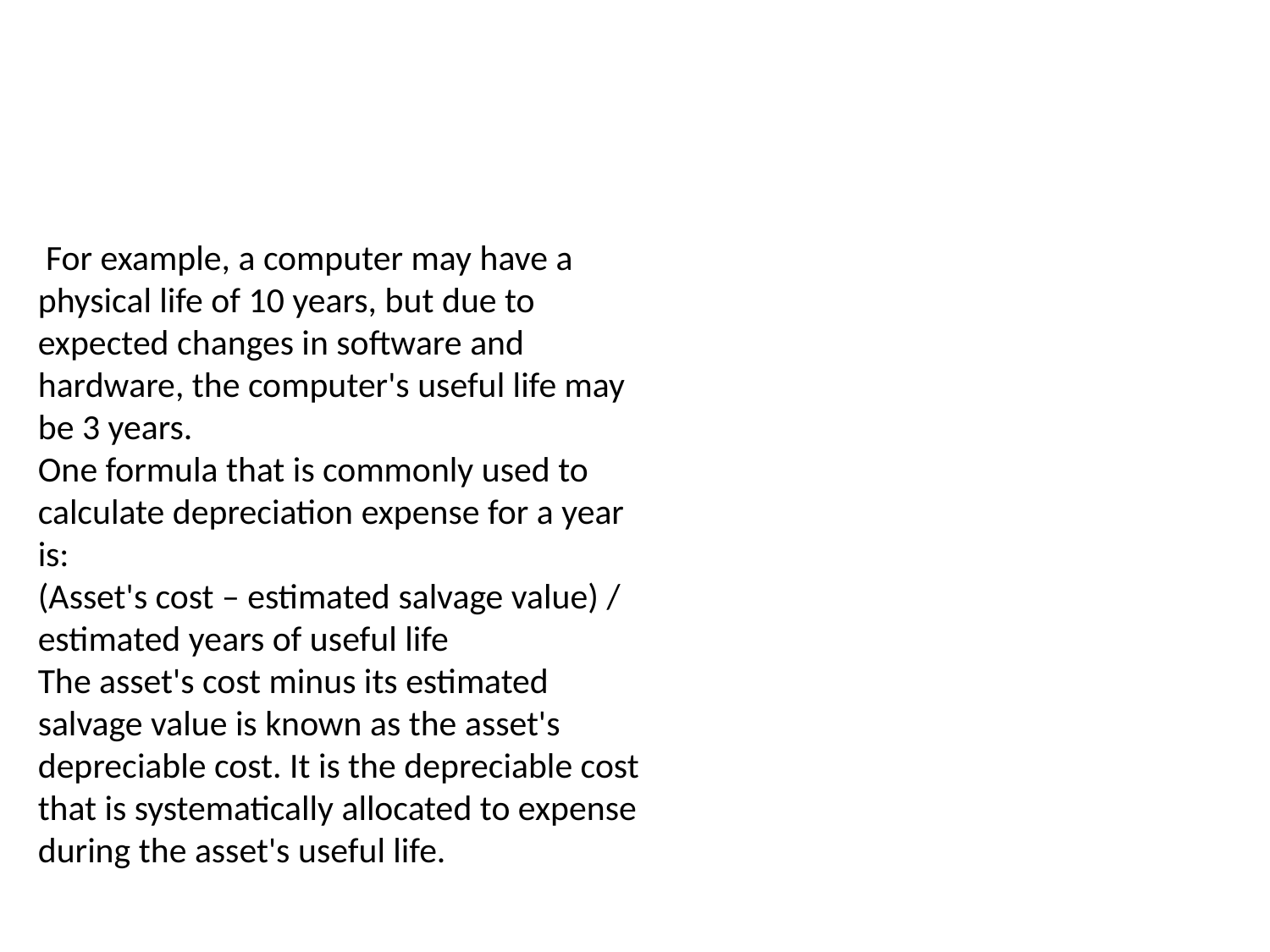

For example, a computer may have a physical life of 10 years, but due to expected changes in software and hardware, the computer's useful life may be 3 years.
One formula that is commonly used to calculate depreciation expense for a year is:
(Asset's cost – estimated salvage value) / estimated years of useful life
The asset's cost minus its estimated salvage value is known as the asset's depreciable cost. It is the depreciable cost that is systematically allocated to expense during the asset's useful life.